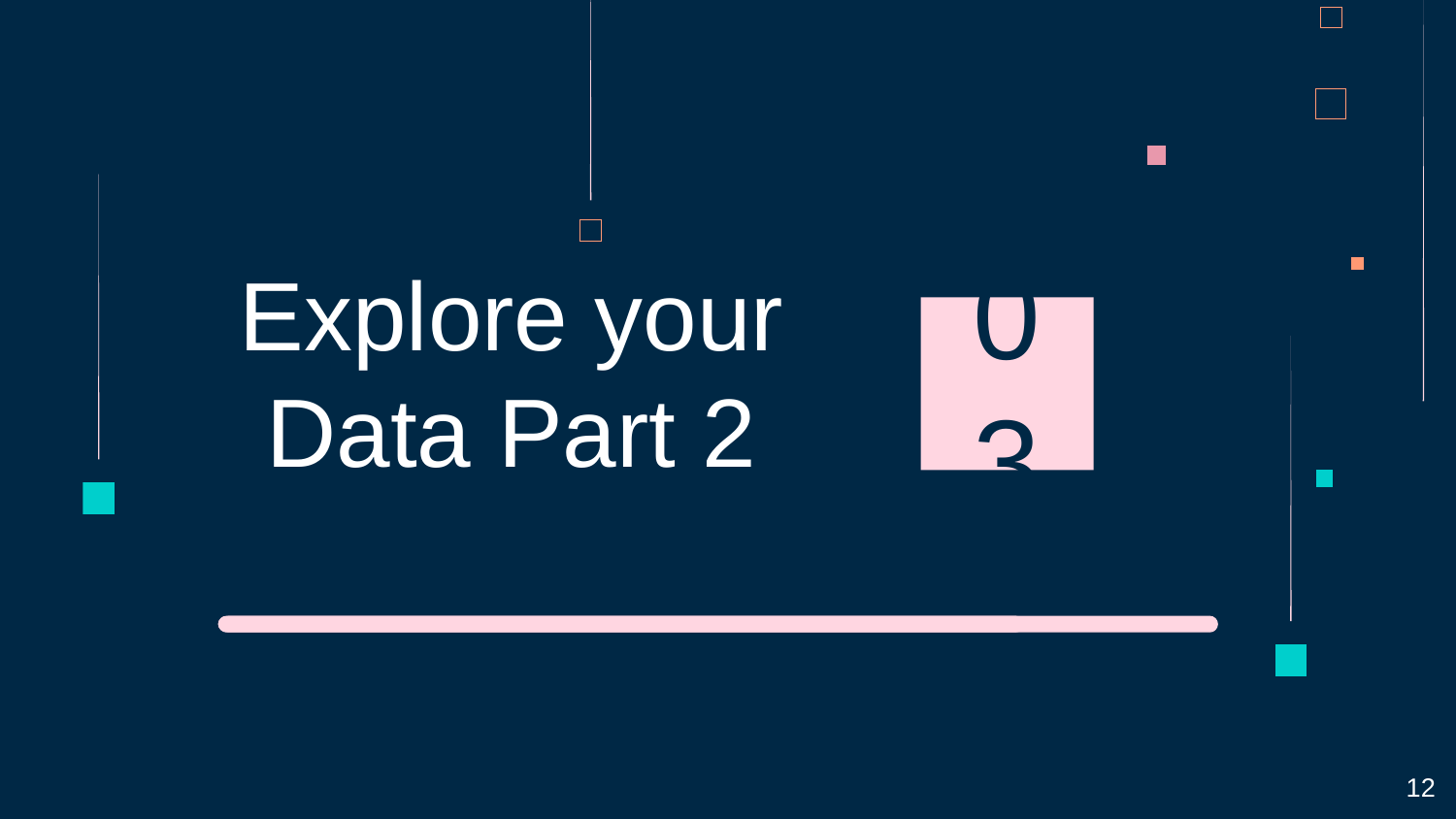

# Explore your Data Part 2

03
03

12